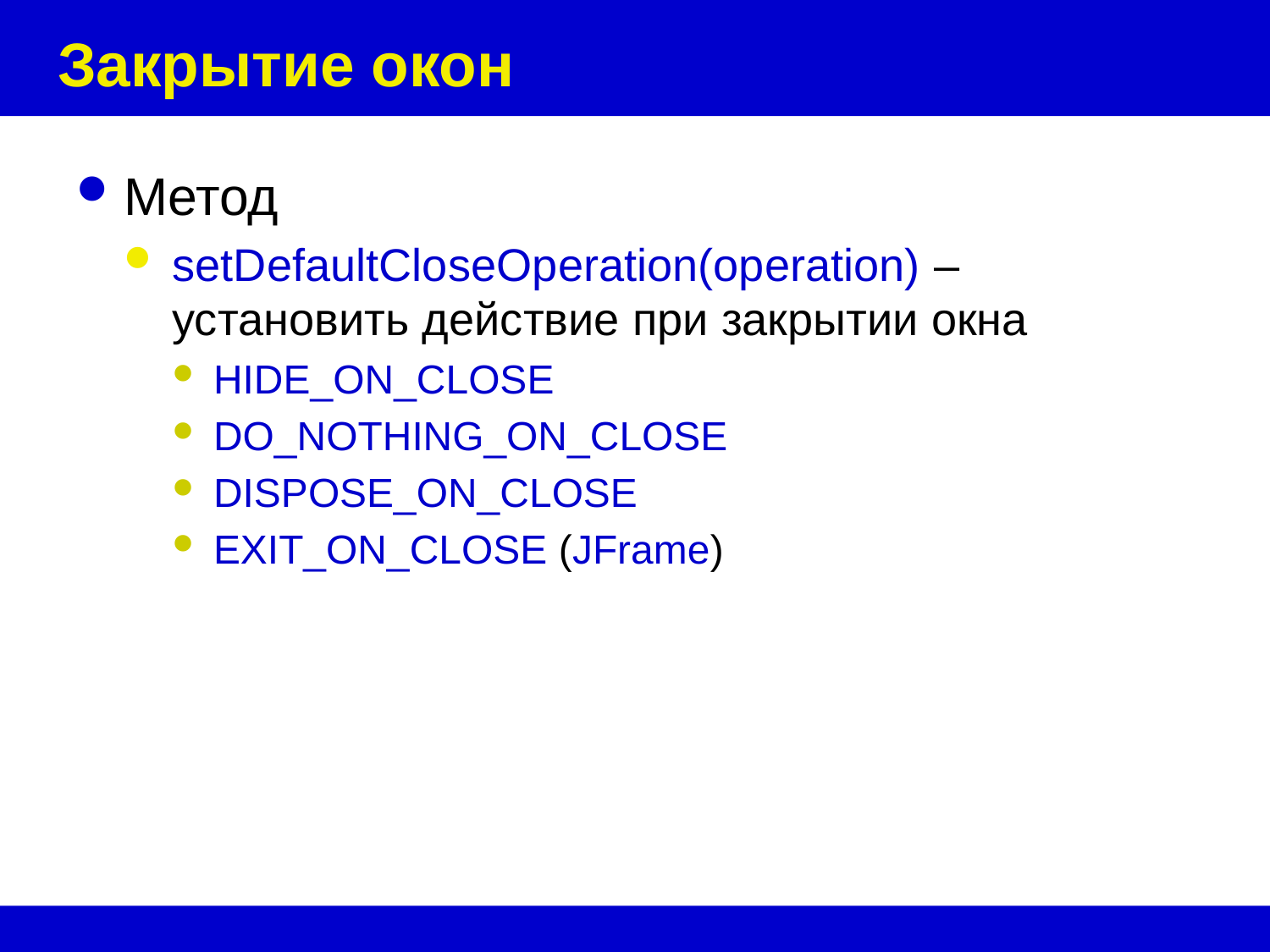

# Закрытие окон
Метод
setDefaultCloseOperation(operation) – установить действие при закрытии окна
HIDE_ON_CLOSE
DO_NOTHING_ON_CLOSE
DISPOSE_ON_CLOSE
EXIT_ON_CLOSE (JFrame)